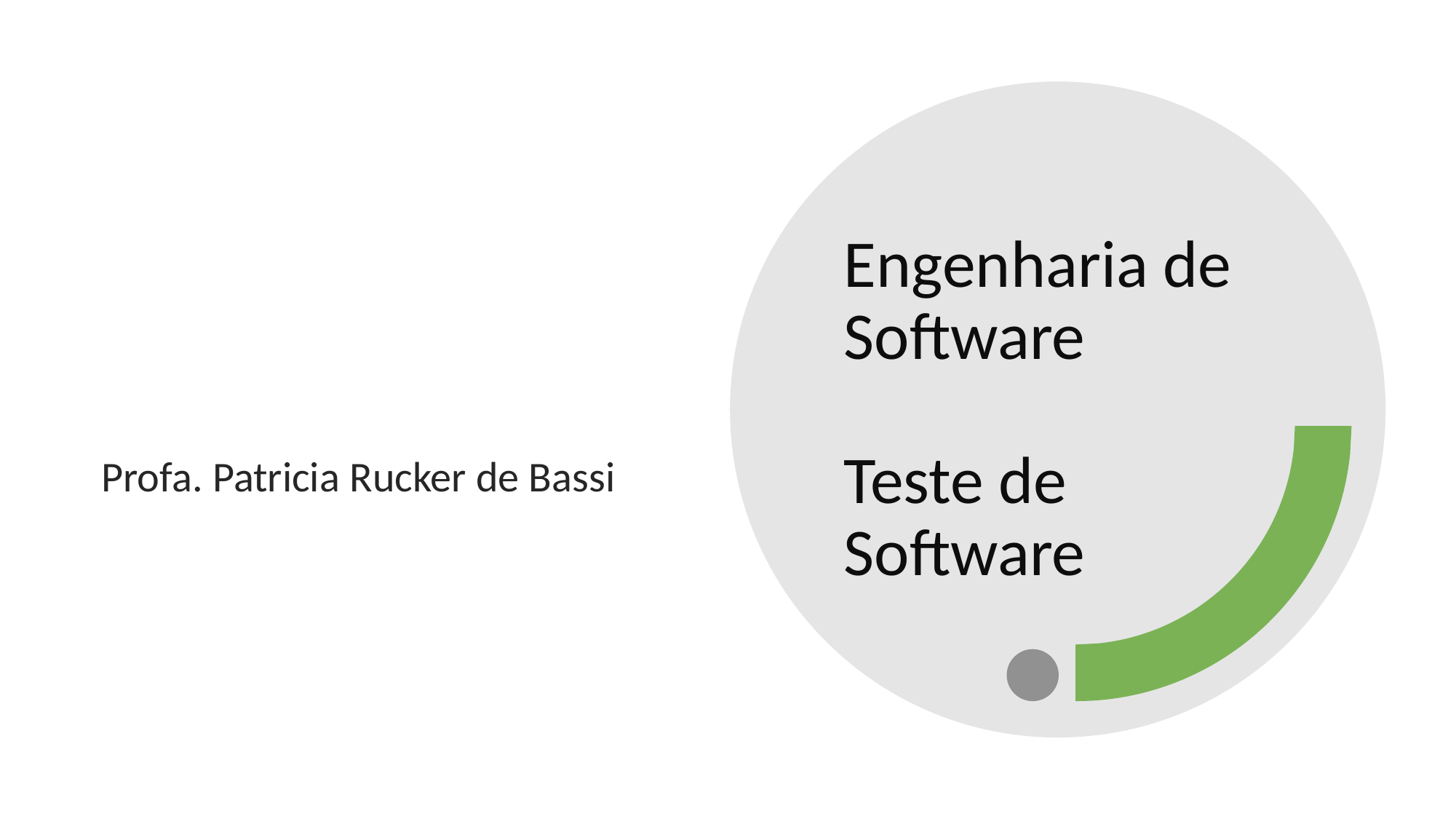

Profa. Patricia Rucker de Bassi
# Engenharia de Software Teste de Software